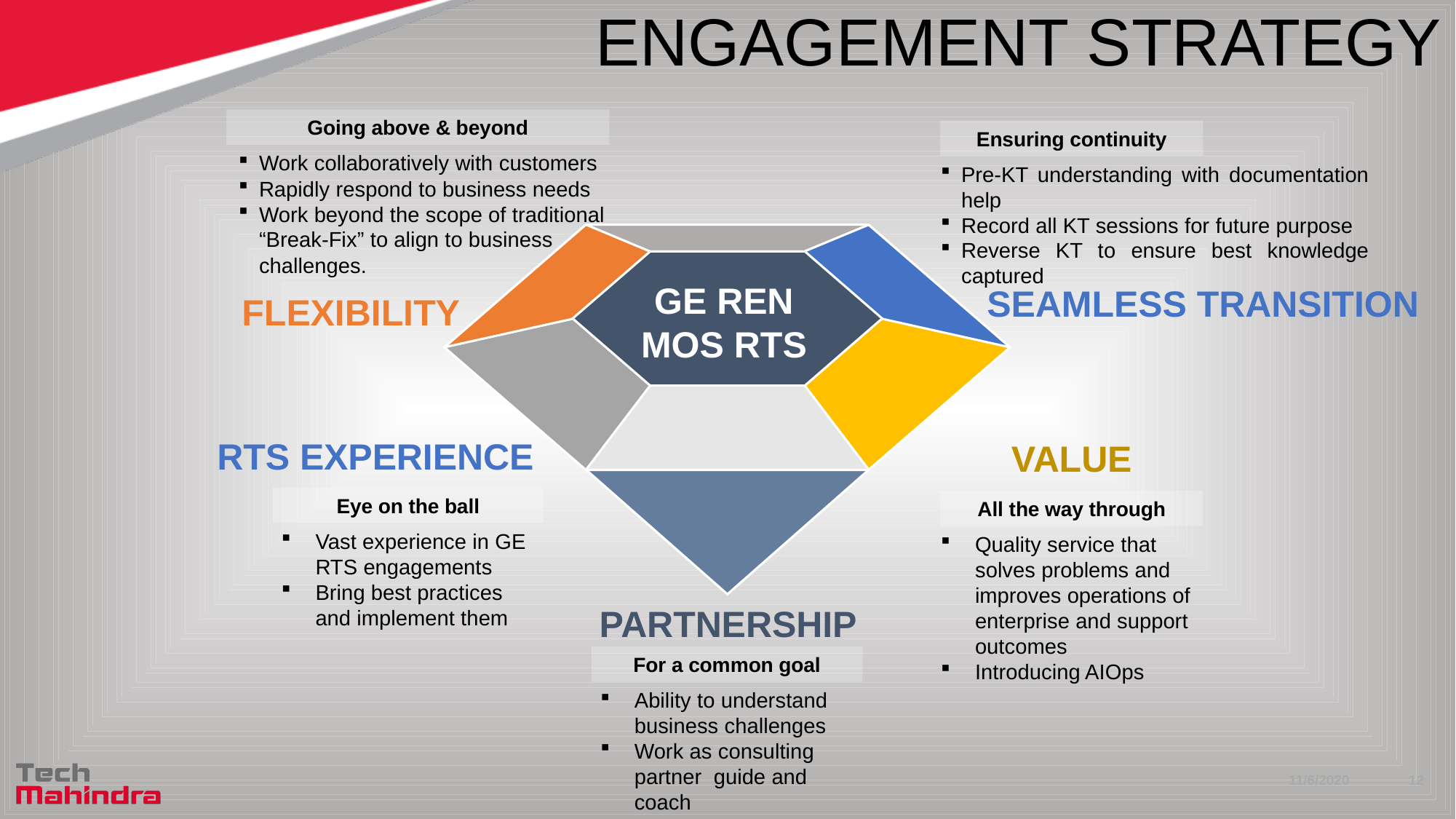

# ENGAGEMENT STRATEGY
Going above & beyond
Work collaboratively with customers
Rapidly respond to business needs
Work beyond the scope of traditional “Break-Fix” to align to business challenges.
Ensuring continuity
Pre-KT understanding with documentation help
Record all KT sessions for future purpose
Reverse KT to ensure best knowledge captured

GE Ren MOS RTS

Seamless transition
flexibility
RTS Experience
value
Eye on the ball
Vast experience in GE RTS engagements
Bring best practices and implement them

All the way through
Quality service that solves problems and improves operations of enterprise and support outcomes
Introducing AIOps
PARTNERSHIP
For a common goal
Ability to understand business challenges
Work as consulting partner  guide and coach
11/6/2020
12